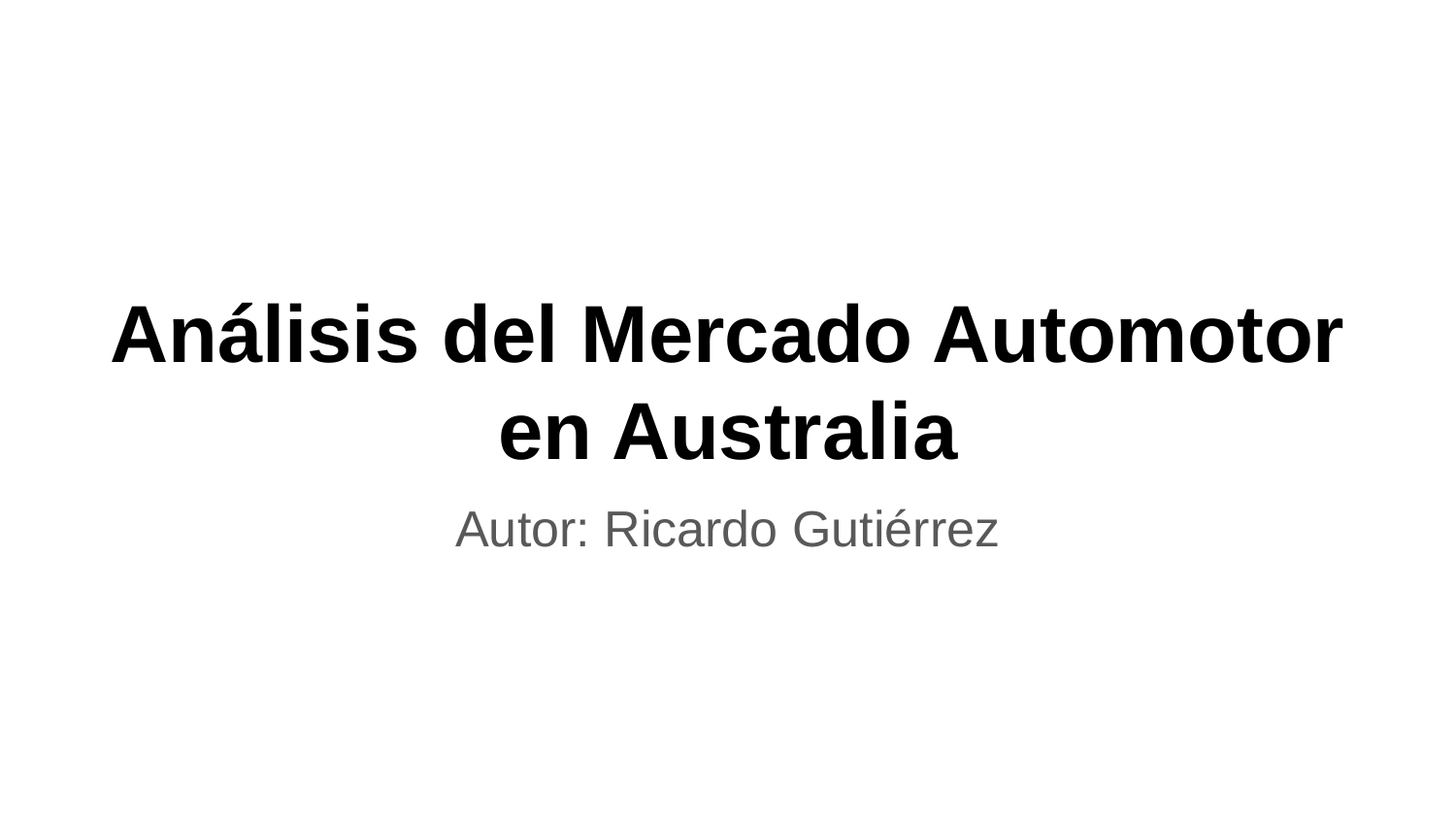

# Análisis del Mercado Automotor en Australia
Autor: Ricardo Gutiérrez